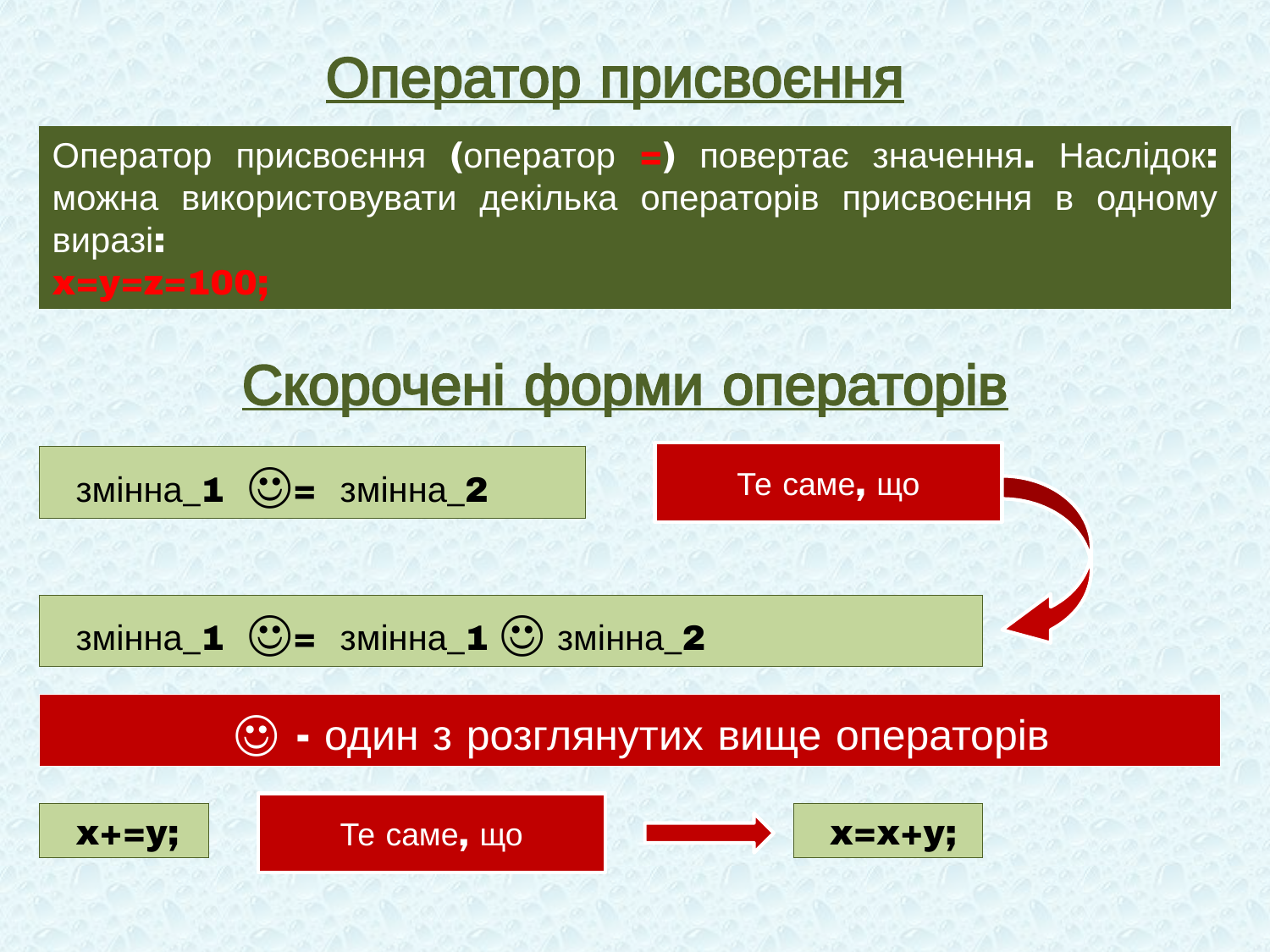

# Оператор присвоєння
Оператор присвоєння (оператор =) повертає значення. Наслідок: можна використовувати декілька операторів присвоєння в одному виразі:
x=y=z=100;
Скорочені форми операторів
Те саме, що
  змінна_1  ☺=  змінна_2

  змінна_1  ☺=  змінна_1 ☺ змінна_2
  ☺ - один з розглянутих вище операторів
Те саме, що
  x+=y;
  x=x+y;